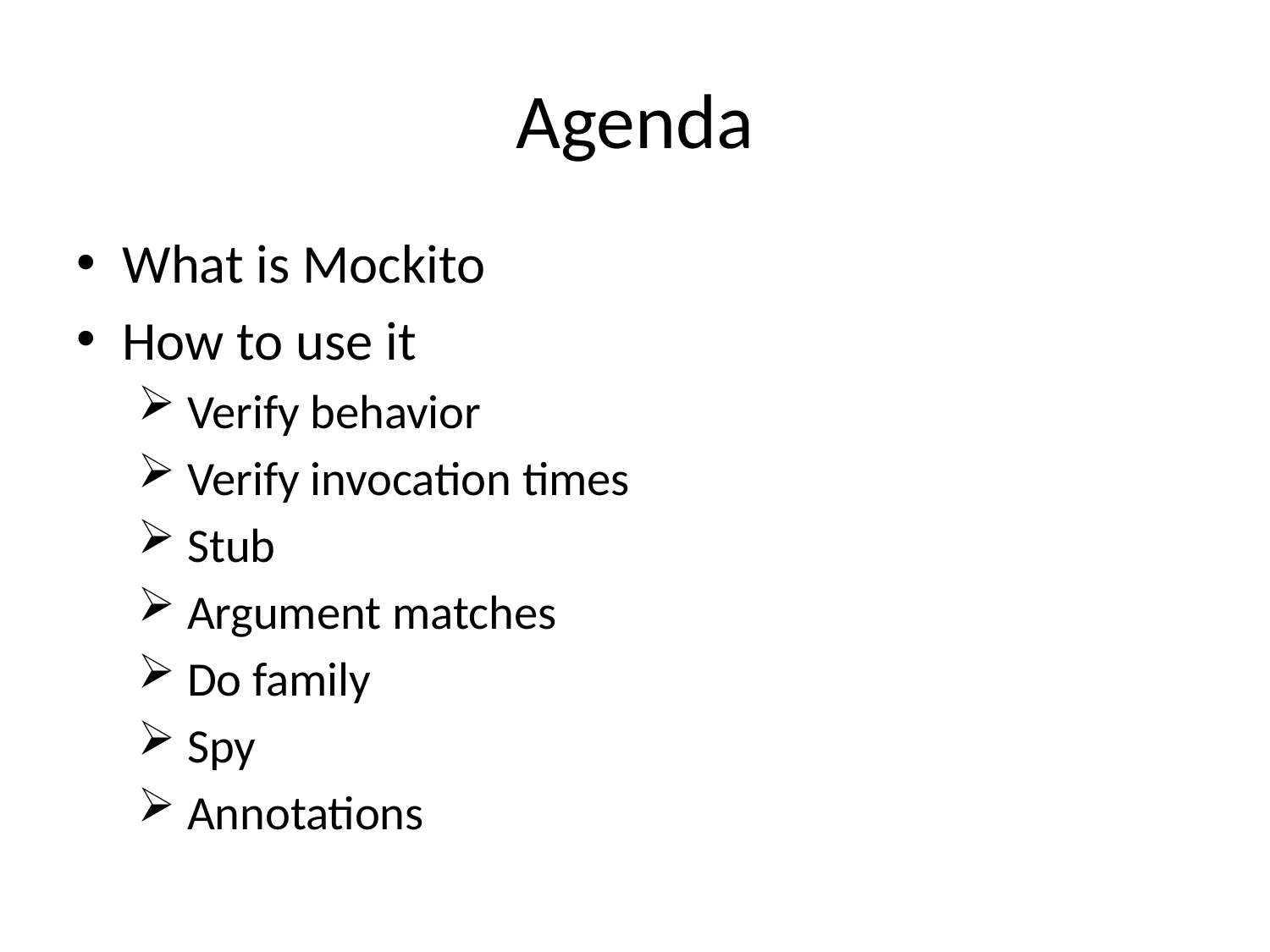

# Agenda
What is Mockito
How to use it
 Verify behavior
 Verify invocation times
 Stub
 Argument matches
 Do family
 Spy
 Annotations